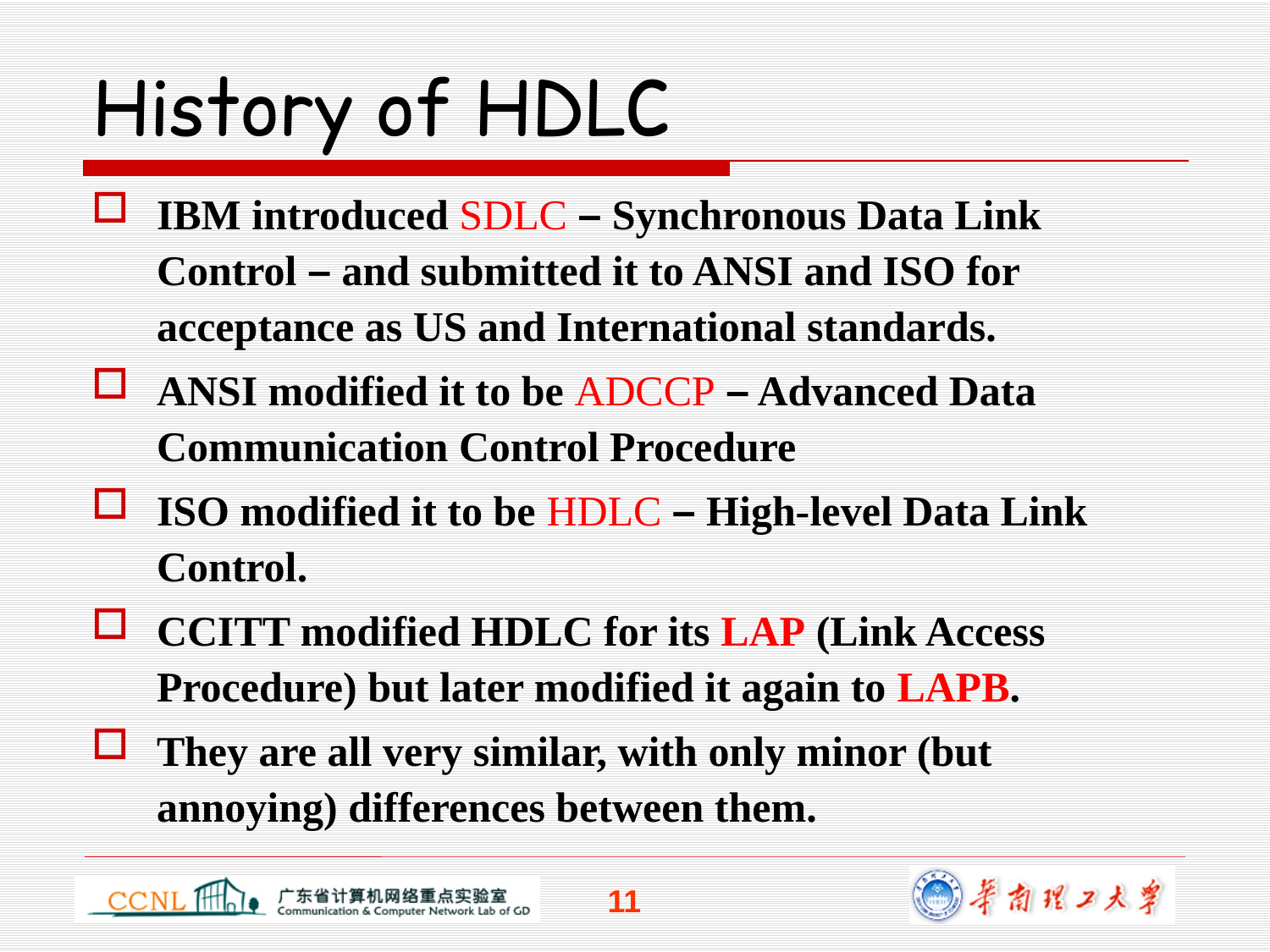

# History of HDLC
IBM introduced SDLC – Synchronous Data Link Control – and submitted it to ANSI and ISO for acceptance as US and International standards.
ANSI modified it to be ADCCP – Advanced Data Communication Control Procedure
ISO modified it to be HDLC – High-level Data Link Control.
CCITT modified HDLC for its LAP (Link Access Procedure) but later modified it again to LAPB.
They are all very similar, with only minor (but annoying) differences between them.